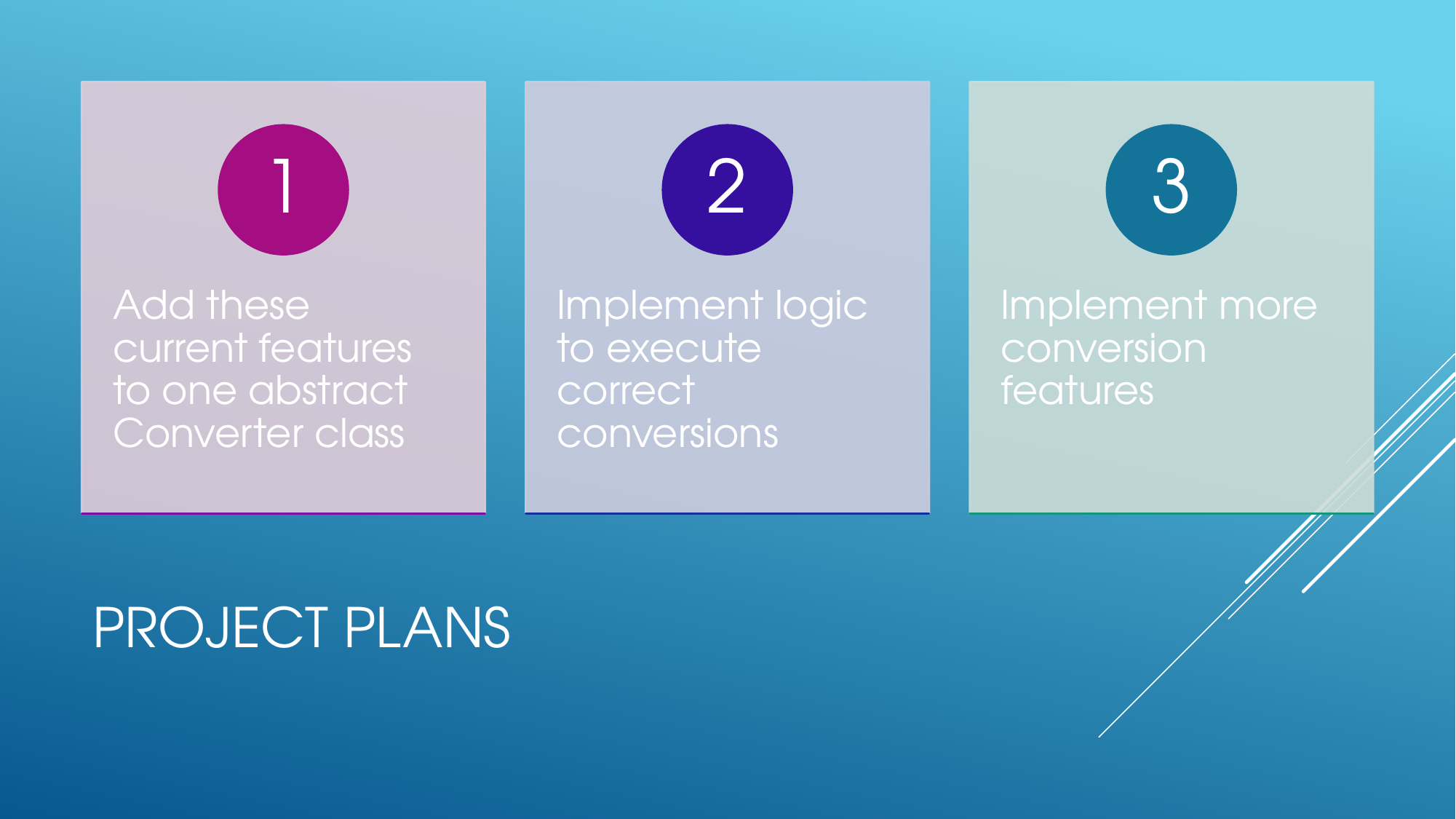

Add these current features to one abstract Converter class
1
Implement logic to execute correct conversions
2
Implement more conversion features
3
# Project plans